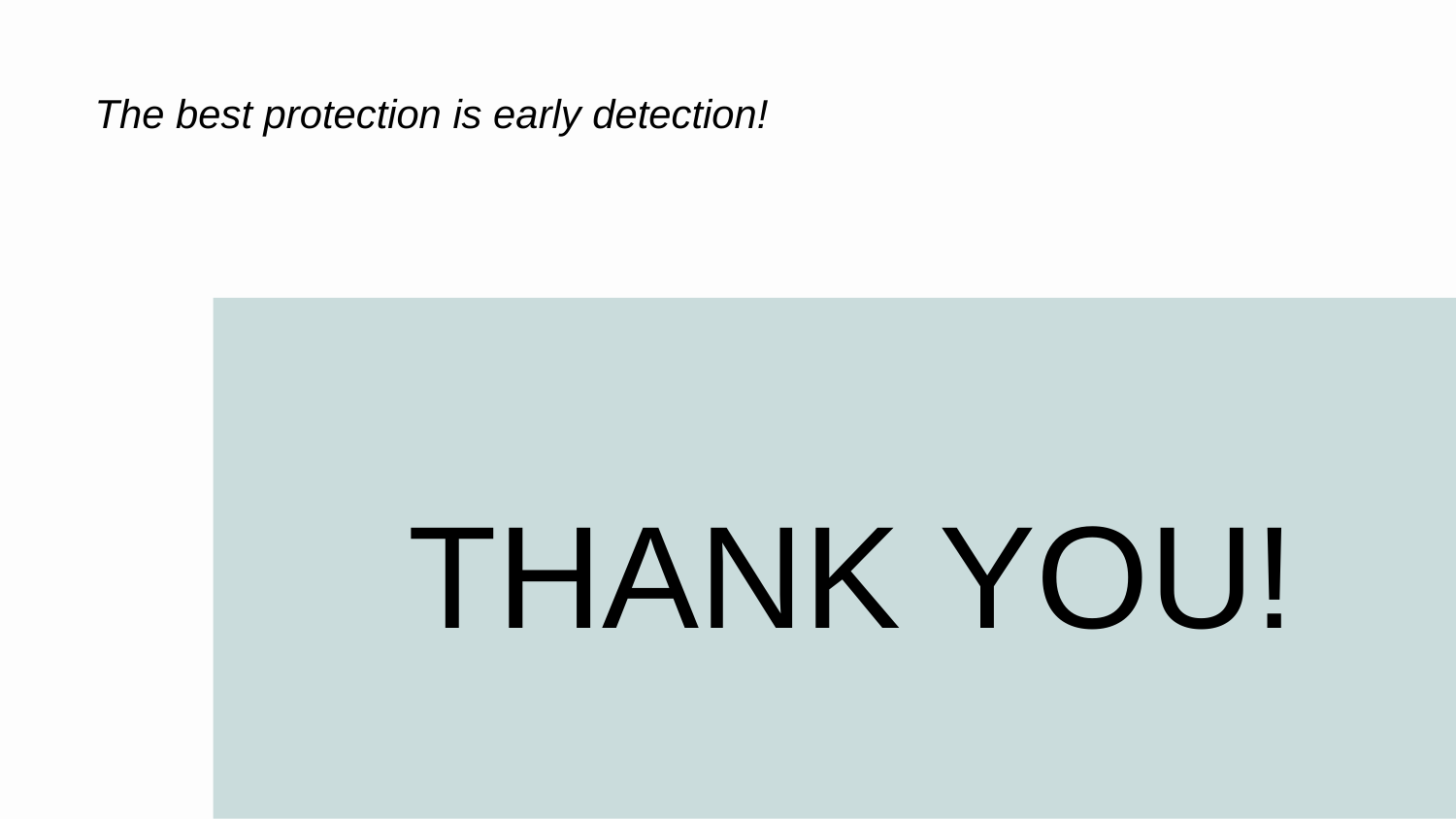

The best protection is early detection!

THANK YOU!